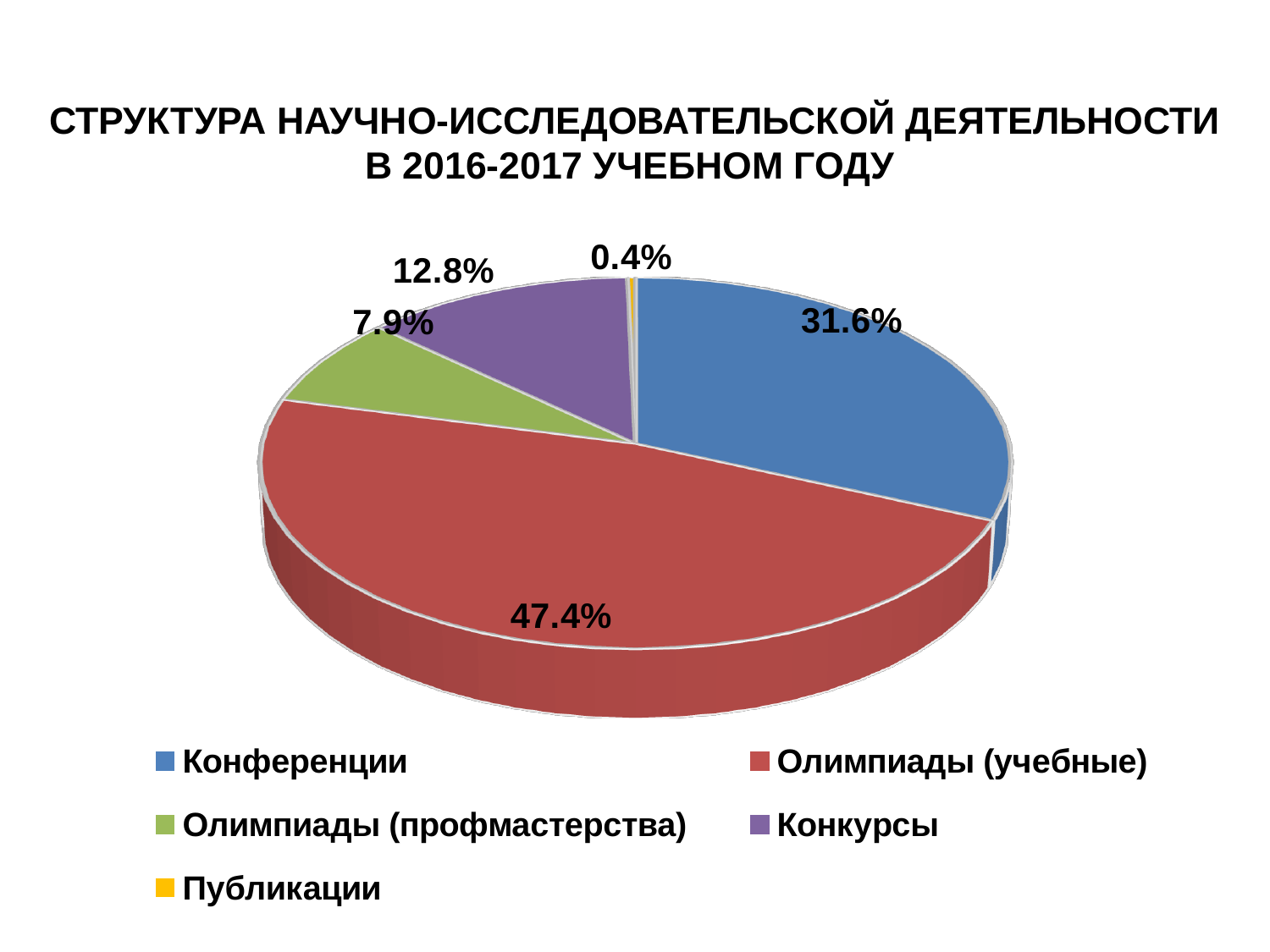

# СТРУКТУРА научно-исследовательской деятельности в 2016-2017 учебном году

[unsupported chart]